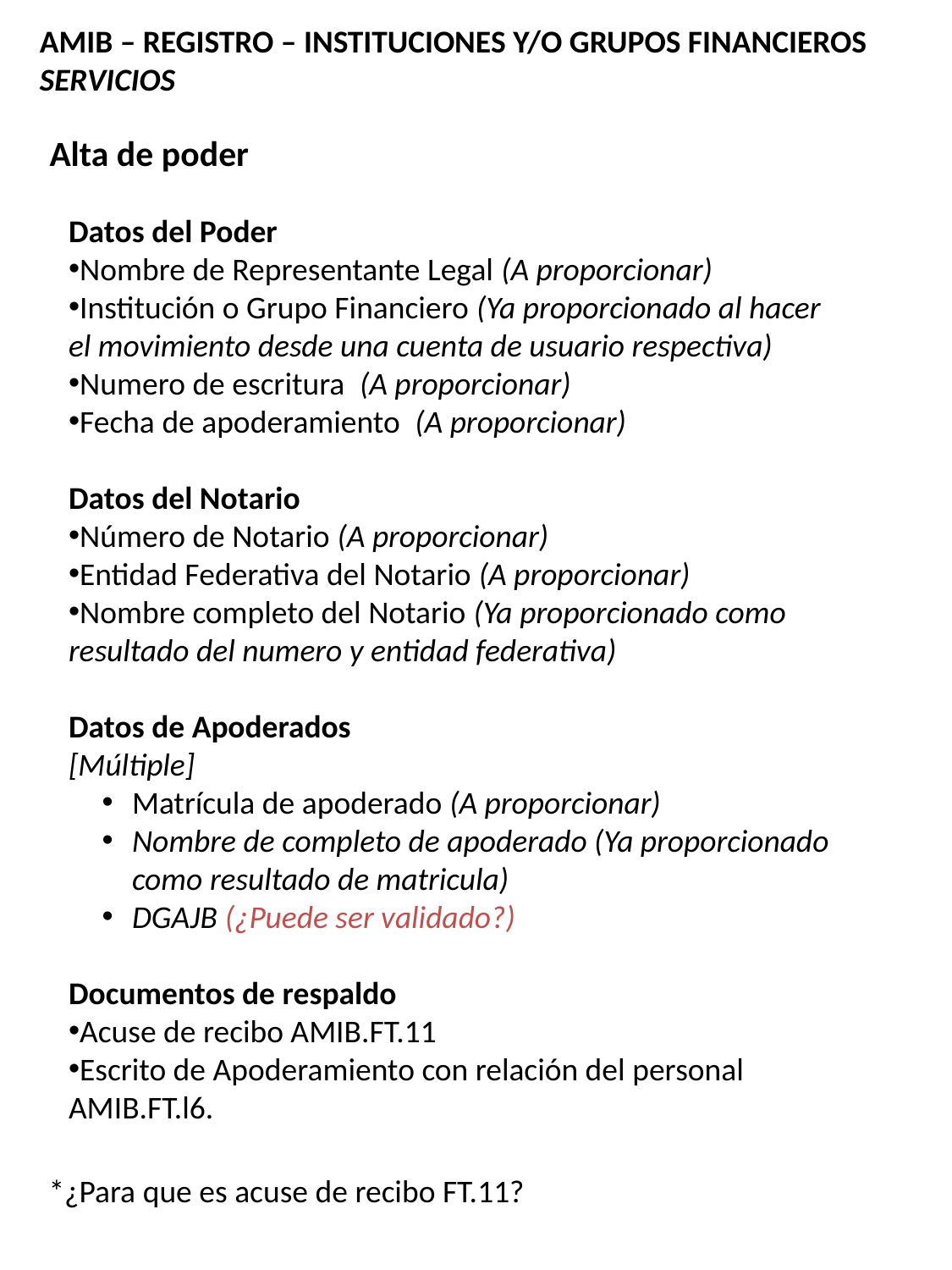

AMIB – REGISTRO – INSTITUCIONES Y/O GRUPOS FINANCIEROS
SERVICIOS
Alta de poder
Datos del Poder
Nombre de Representante Legal (A proporcionar)
Institución o Grupo Financiero (Ya proporcionado al hacer el movimiento desde una cuenta de usuario respectiva)
Numero de escritura  (A proporcionar)
Fecha de apoderamiento  (A proporcionar)

Datos del Notario
Número de Notario (A proporcionar)
Entidad Federativa del Notario (A proporcionar)
Nombre completo del Notario (Ya proporcionado como resultado del numero y entidad federativa)

Datos de Apoderados
[Múltiple]
Matrícula de apoderado (A proporcionar)
Nombre de completo de apoderado (Ya proporcionado como resultado de matricula)
DGAJB (¿Puede ser validado?)

Documentos de respaldo
Acuse de recibo AMIB.FT.11
Escrito de Apoderamiento con relación del personal AMIB.FT.l6.

*¿Para que es acuse de recibo FT.11?